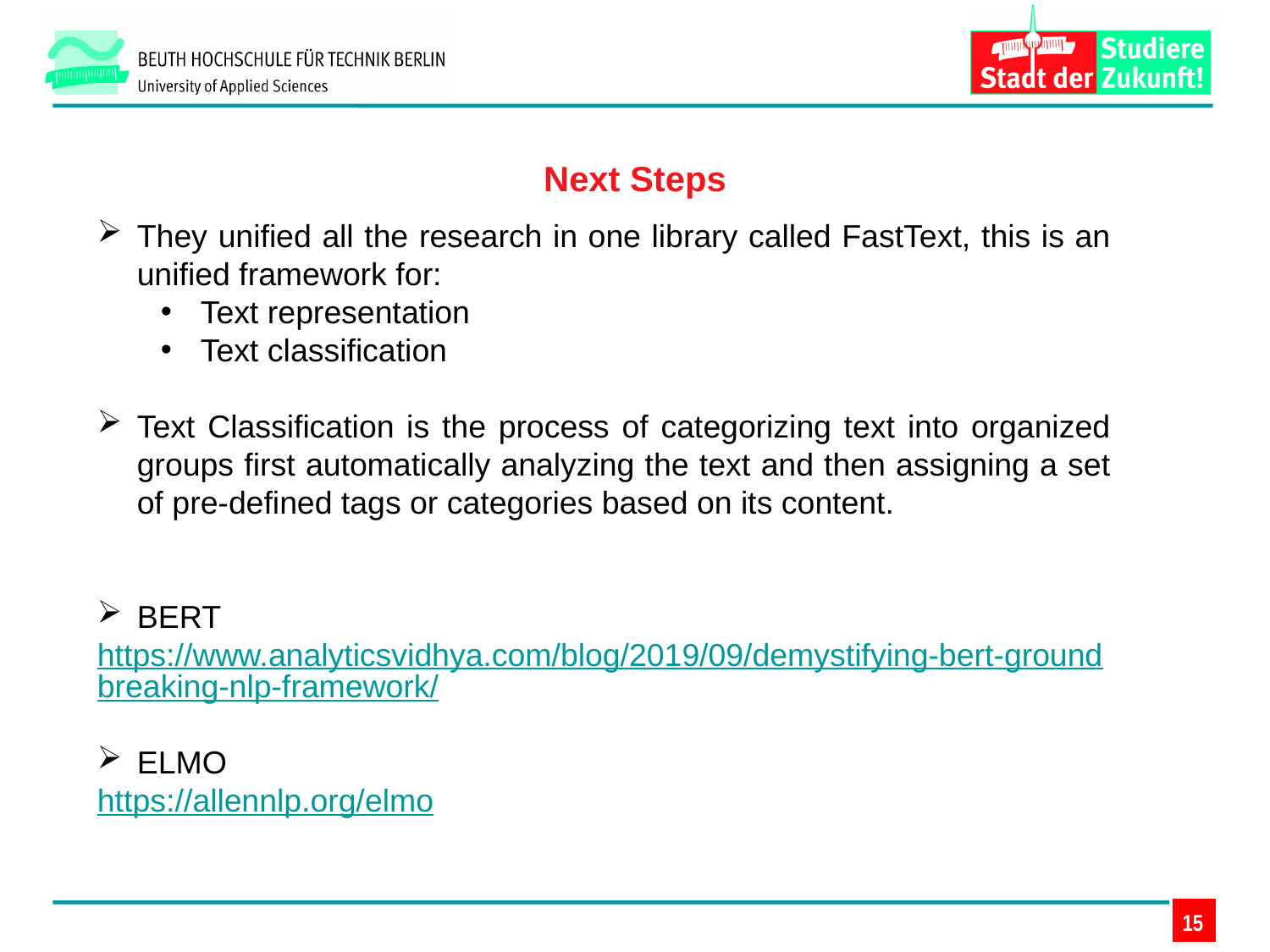

Next Steps
They unified all the research in one library called FastText, this is an unified framework for:
Text representation
Text classification

Text Classification is the process of categorizing text into organized groups first automatically analyzing the text and then assigning a set of pre-defined tags or categories based on its content.

BERT
https://www.analyticsvidhya.com/blog/2019/09/demystifying-bert-groundbreaking-nlp-framework/

ELMO
https://allennlp.org/elmo
15